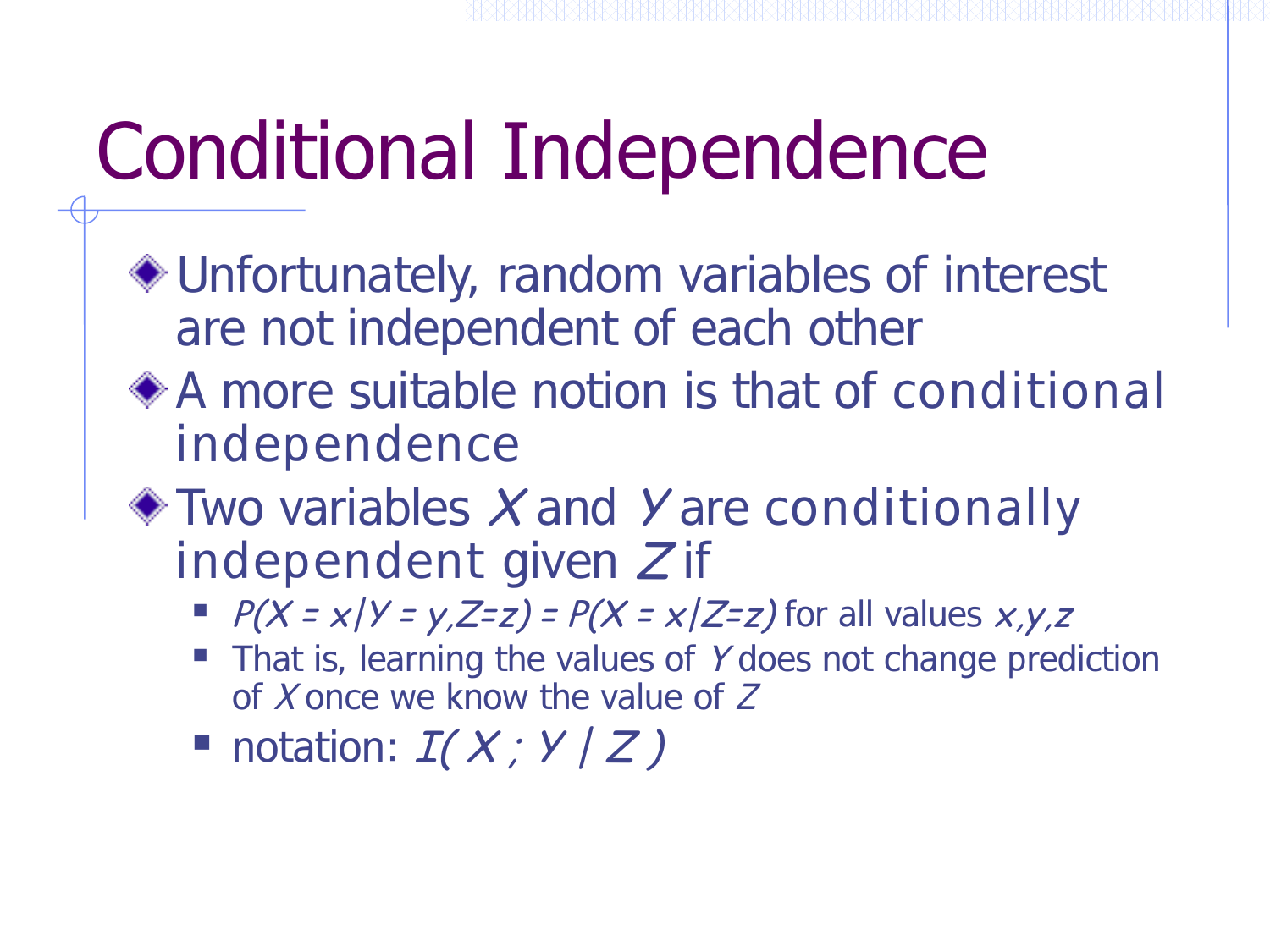

# Conditional Independence
Unfortunately, random variables of interest are not independent of each other
A more suitable notion is that of conditional independence
Two variables X and Y are conditionally independent given Z if
P(X = x|Y = y,Z=z) = P(X = x|Z=z) for all values x,y,z
That is, learning the values of Y does not change prediction of X once we know the value of Z
notation: I( X ; Y | Z )